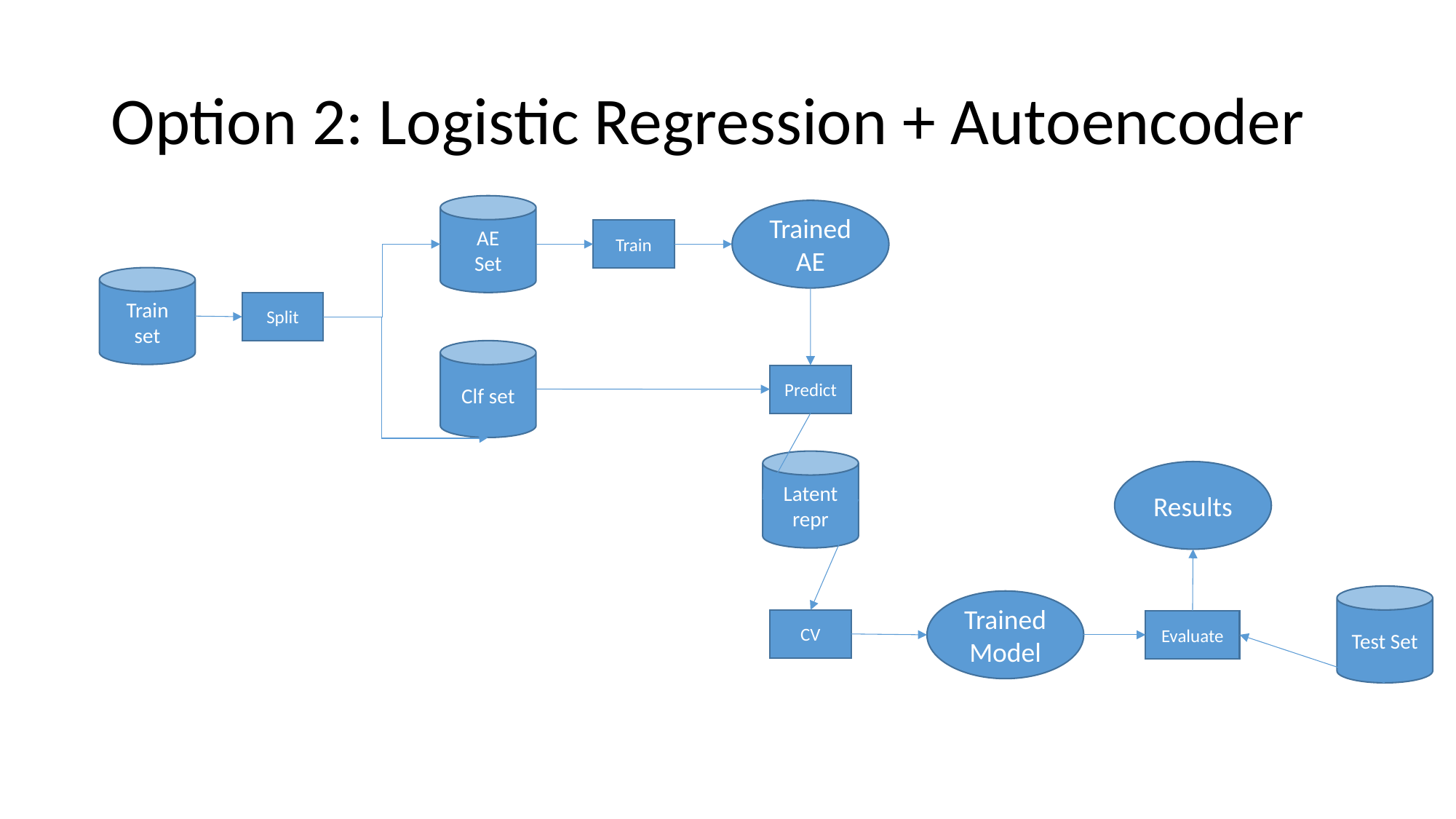

# Option 2: Logistic Regression + Autoencoder
AE
Set
Train
set
Split
Clf set
Trained AE
Train
Predict
Latent
repr
Results
Test Set
Trained Model
Evaluate
CV